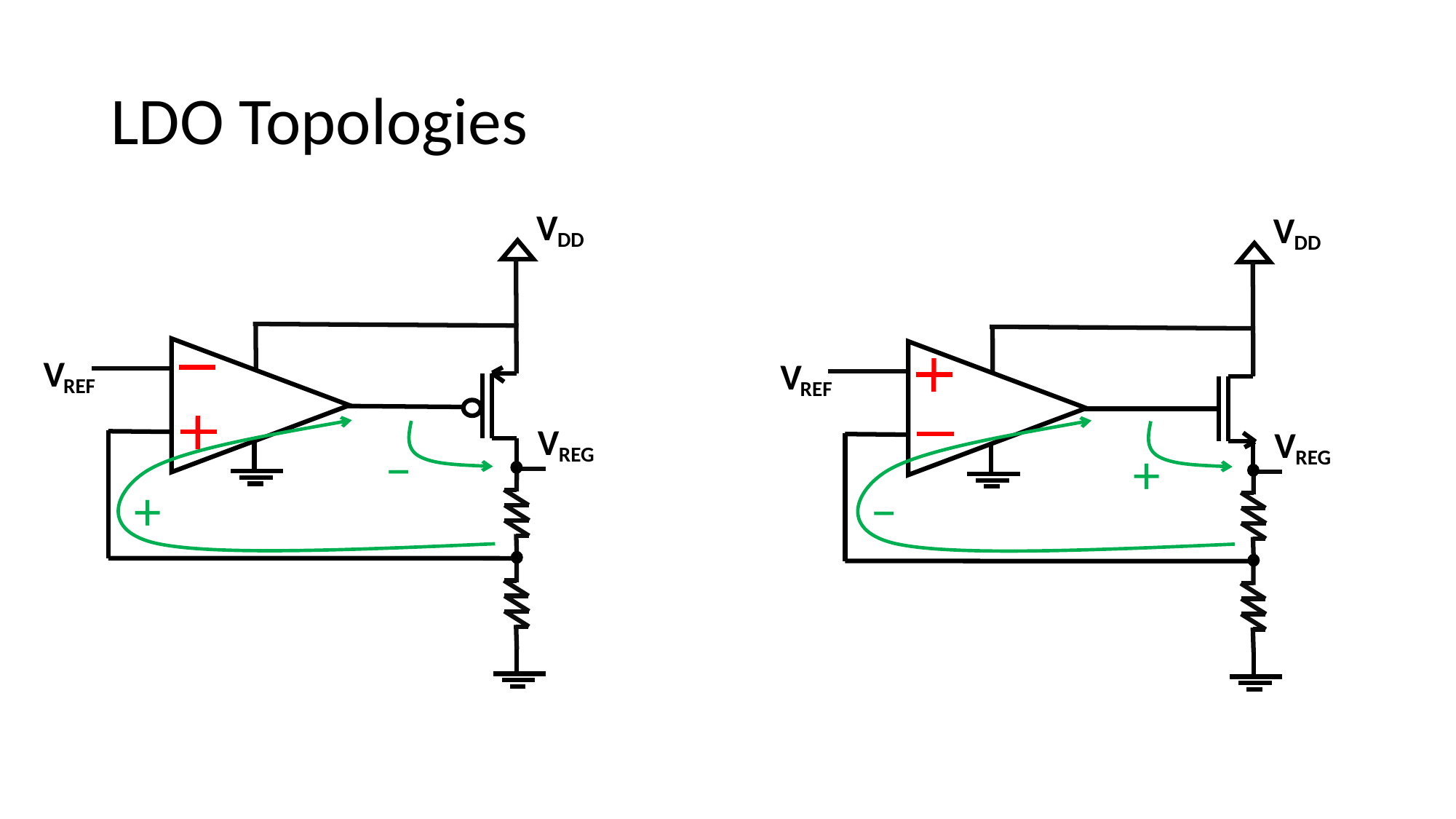

# LDO Topologies
V
V
DD
DD

V
V
REF
REF

V
V

–
+
REG
REG

–
+